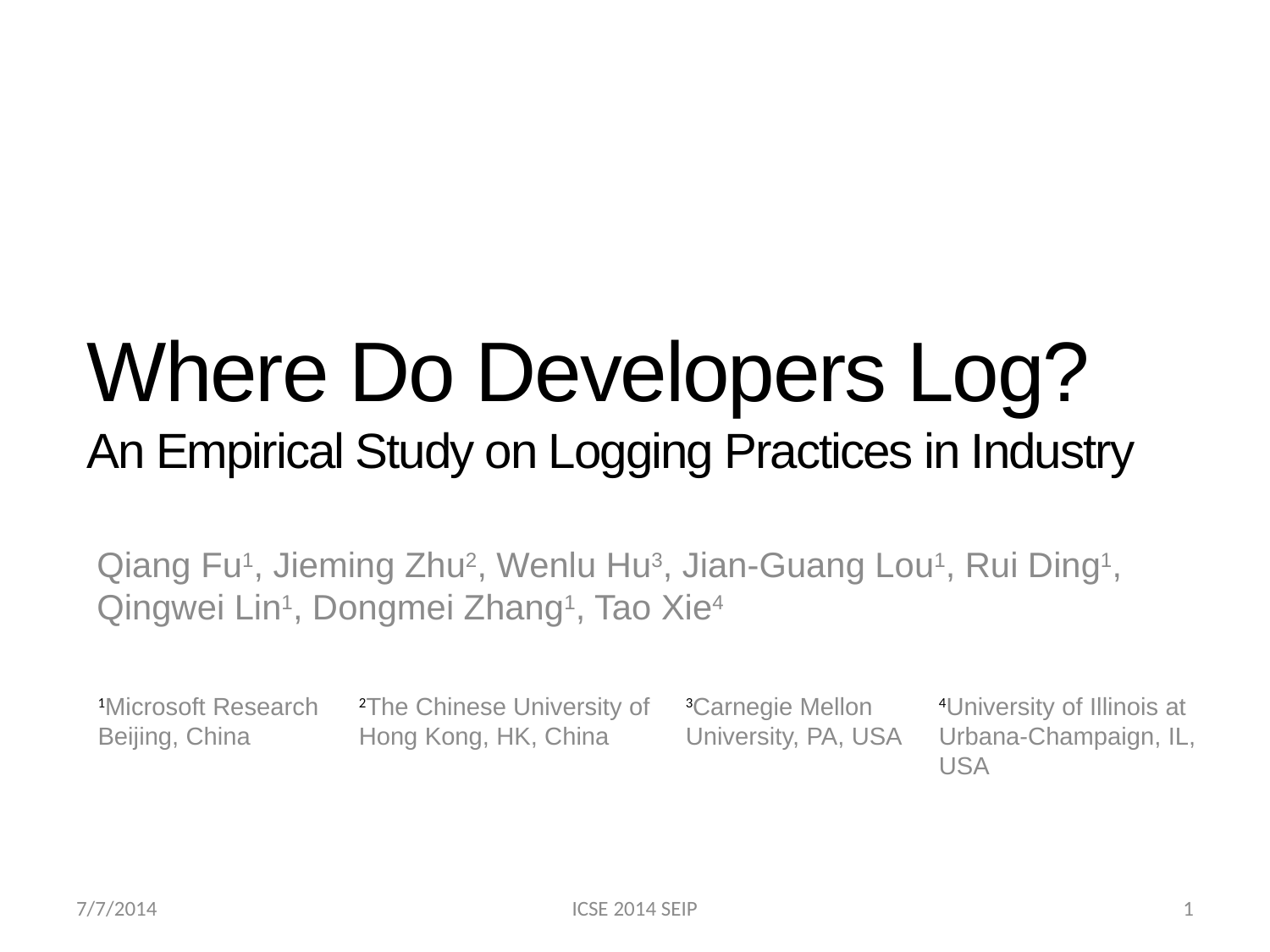

# Where Do Developers Log? An Empirical Study on Logging Practices in Industry
Qiang Fu1, Jieming Zhu2, Wenlu Hu3, Jian-Guang Lou1, Rui Ding1, Qingwei Lin1, Dongmei Zhang1, Tao Xie4
1Microsoft Research
Beijing, China
2The Chinese University of Hong Kong, HK, China
3Carnegie Mellon
University, PA, USA
4University of Illinois at
Urbana-Champaign, IL, USA
7/7/2014
ICSE 2014 SEIP
1